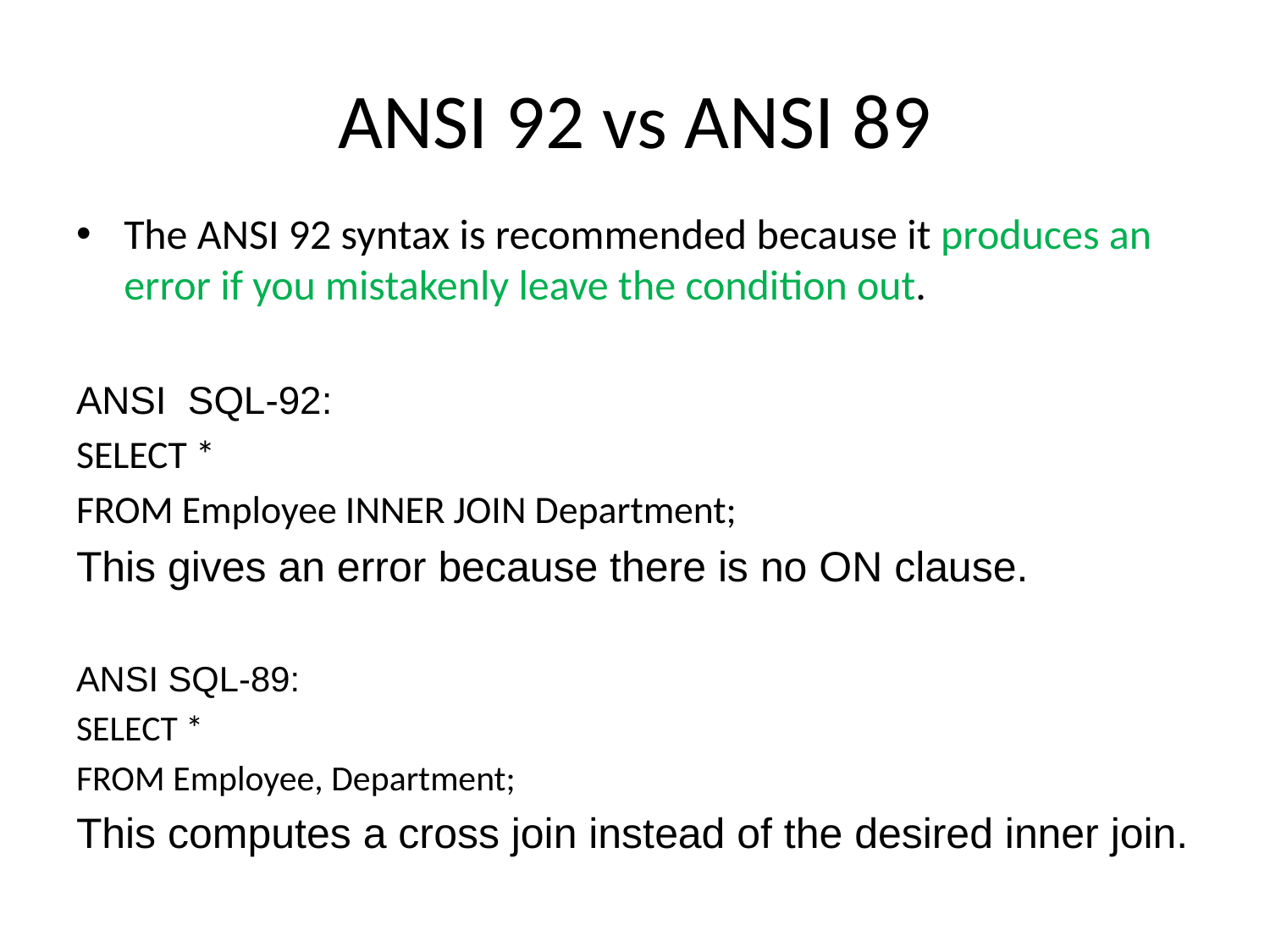

# ANSI 92 vs ANSI 89
The ANSI 92 syntax is recommended because it produces an error if you mistakenly leave the condition out.

ANSI  SQL-92:
SELECT *
FROM Employee INNER JOIN Department;
This gives an error because there is no ON clause.

ANSI SQL-89:
SELECT *
FROM Employee, Department;
This computes a cross join instead of the desired inner join.